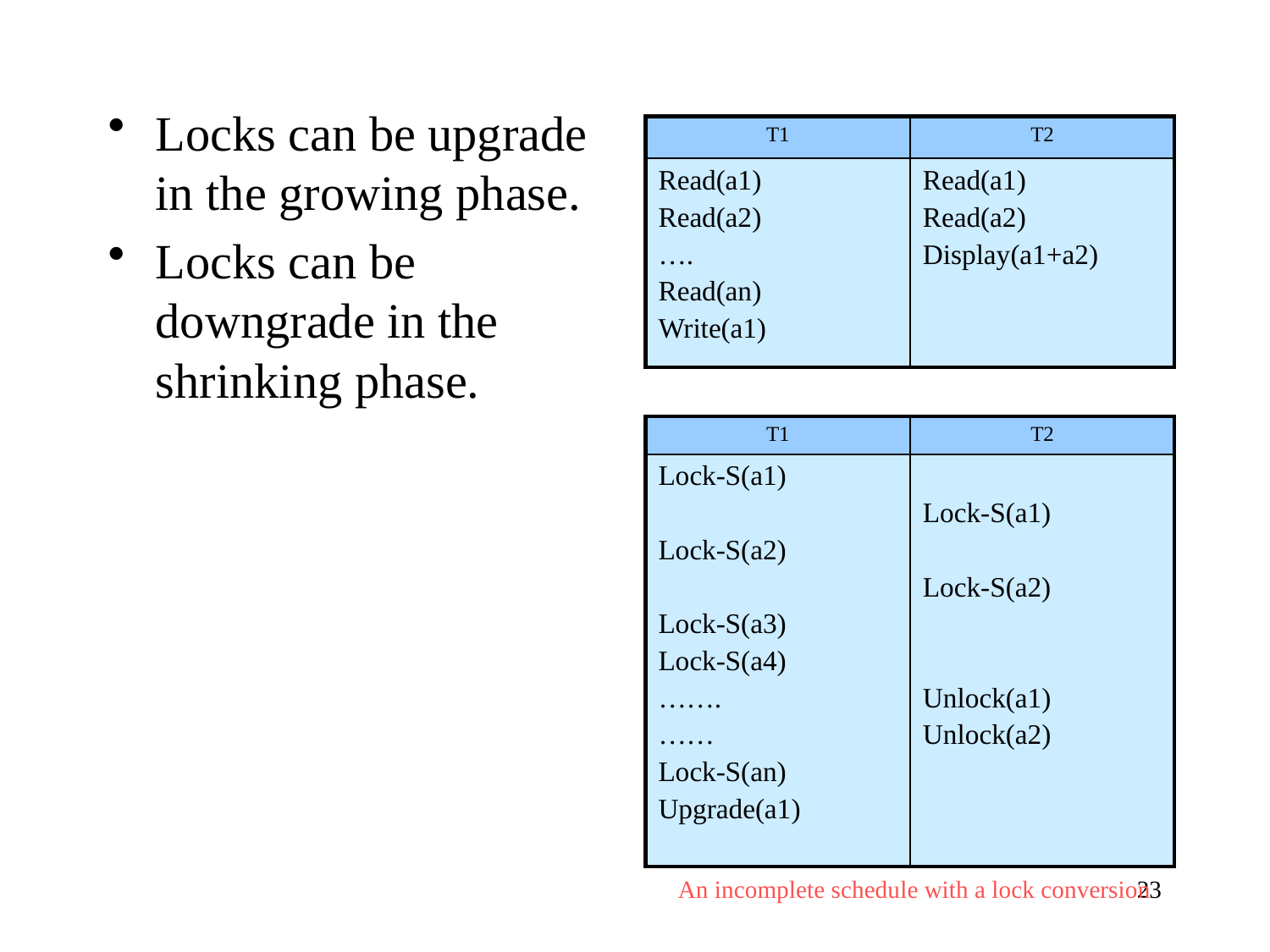

Locks can be upgrade in the growing phase.
Locks can be downgrade in the shrinking phase.
| T1 | T2 |
| --- | --- |
| Read(a1) Read(a2) …. Read(an) Write(a1) | Read(a1) Read(a2) Display(a1+a2) |
| T1 | T2 |
| --- | --- |
| Lock-S(a1) Lock-S(a2) Lock-S(a3) Lock-S(a4) ……. …… Lock-S(an) Upgrade(a1) | Lock-S(a1) Lock-S(a2) Unlock(a1) Unlock(a2) |
An incomplete schedule with a lock conversion
23